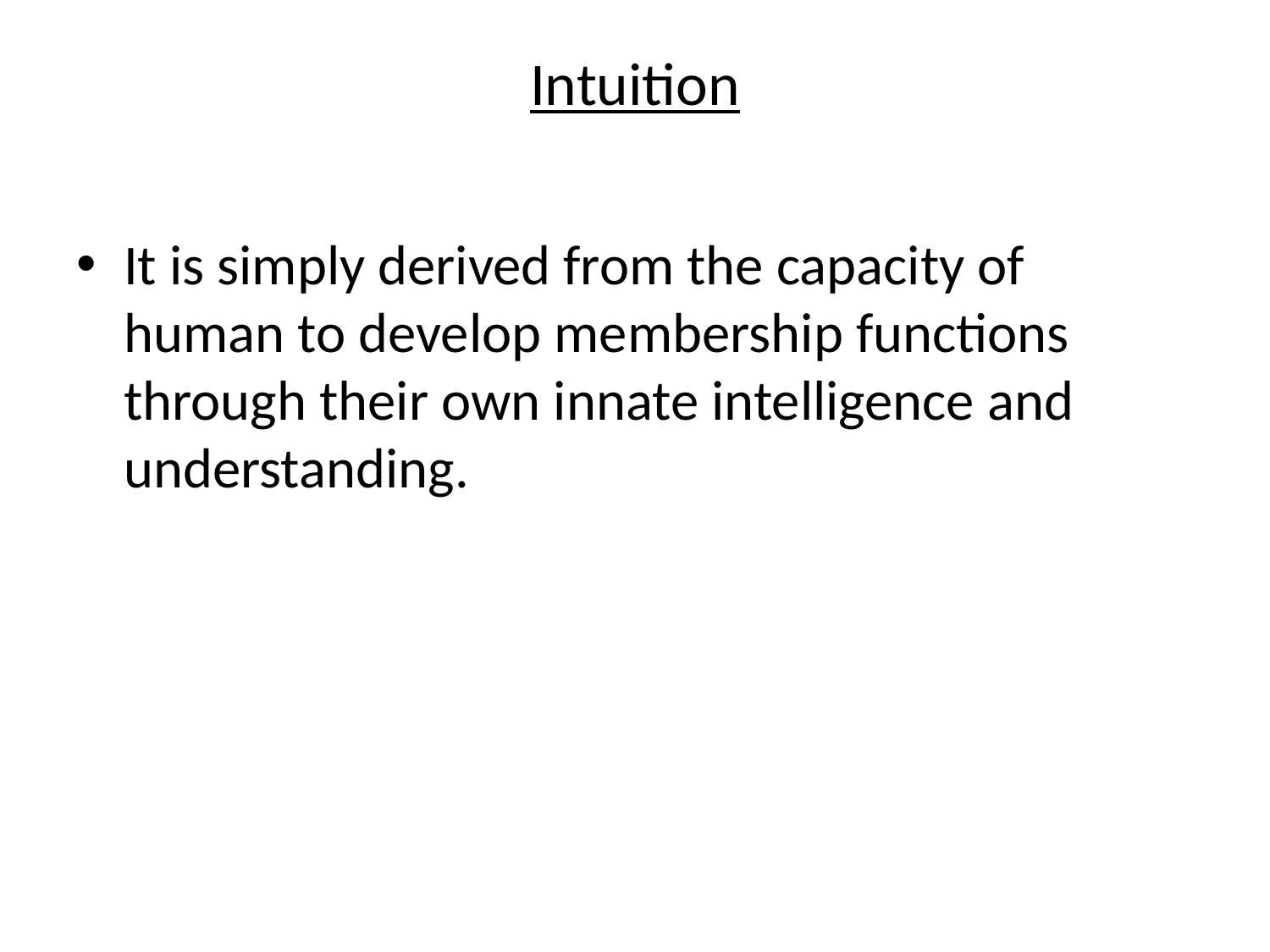

# Intuition
It is simply derived from the capacity of human to develop membership functions through their own innate intelligence and understanding.